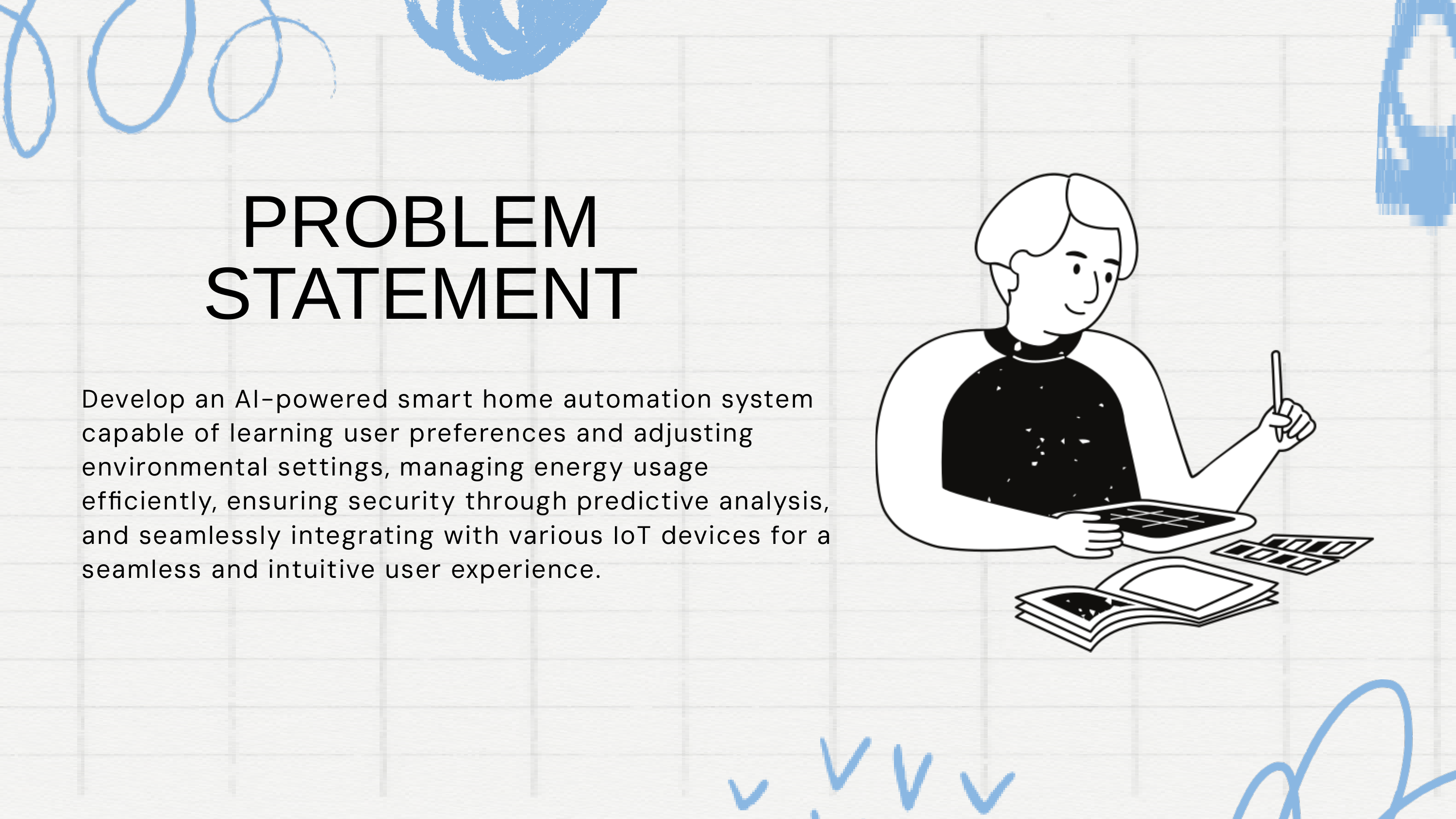

PROBLEM STATEMENT
Develop an AI-powered smart home automation system capable of learning user preferences and adjusting environmental settings, managing energy usage efficiently, ensuring security through predictive analysis, and seamlessly integrating with various IoT devices for a seamless and intuitive user experience.